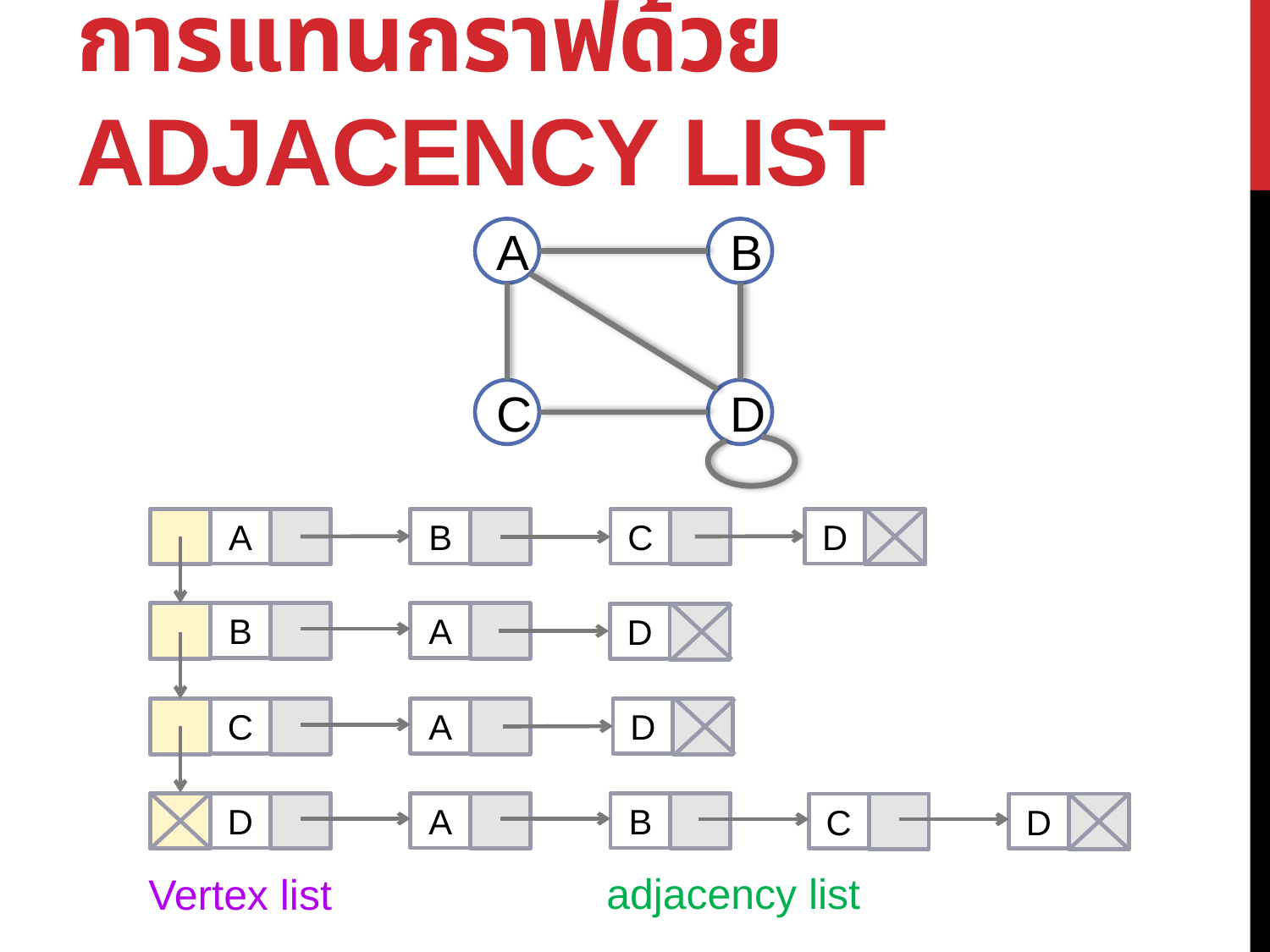

# การแทนกราฟด้วย Adjacency List
A
B
C
D

A

B

C

D

B

A

D

C

A

D

D

A

B

C

D

adjacency list
Vertex list